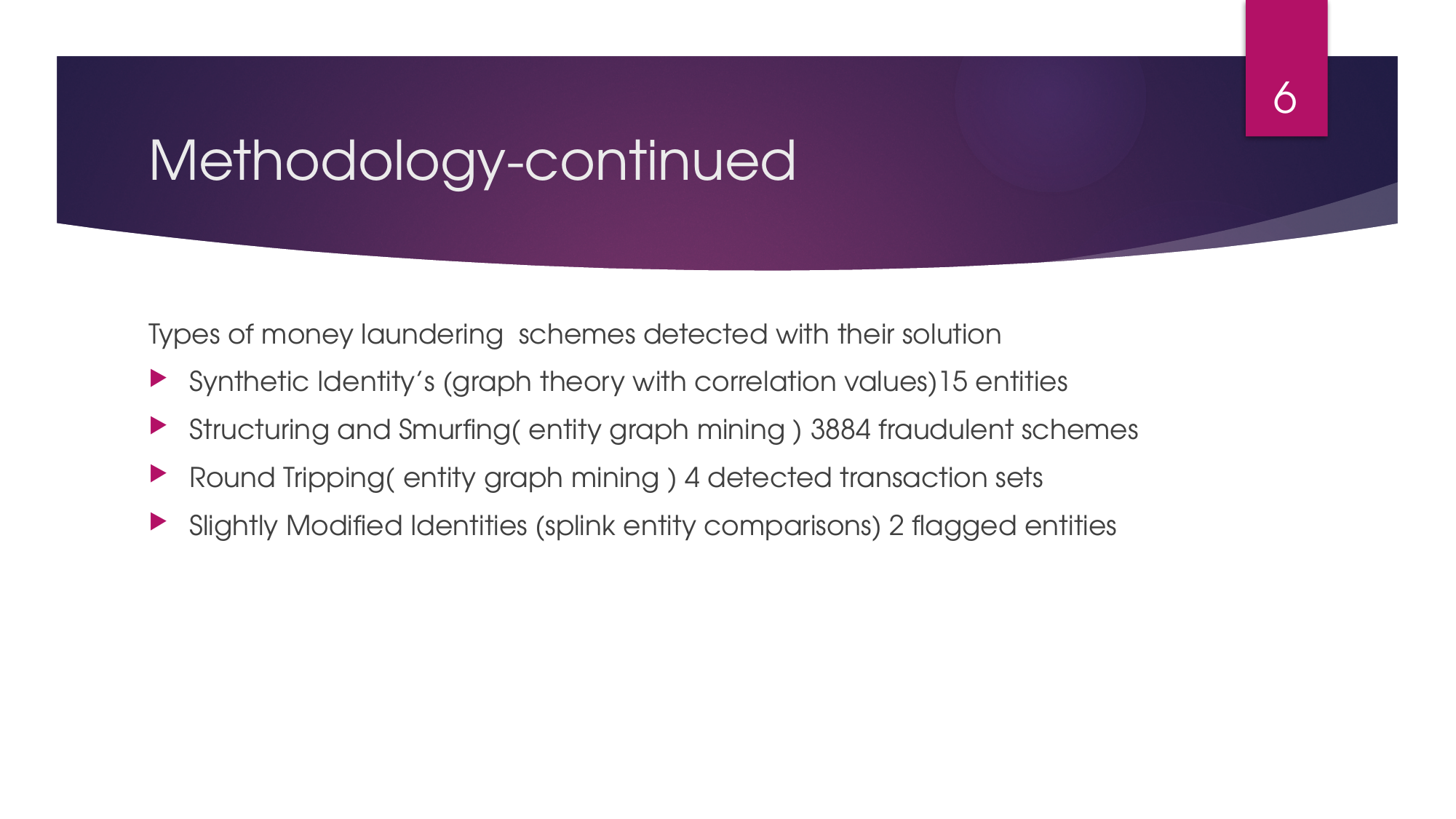

6
# Methodology-continued
Types of money laundering  schemes detected with their solution
Synthetic Identity’s (graph theory with correlation values)15 entities
Structuring and Smurfing( entity graph mining ) 3884 fraudulent schemes
Round Tripping( entity graph mining ) 4 detected transaction sets
Slightly Modified Identities (splink entity comparisons) 2 flagged entities